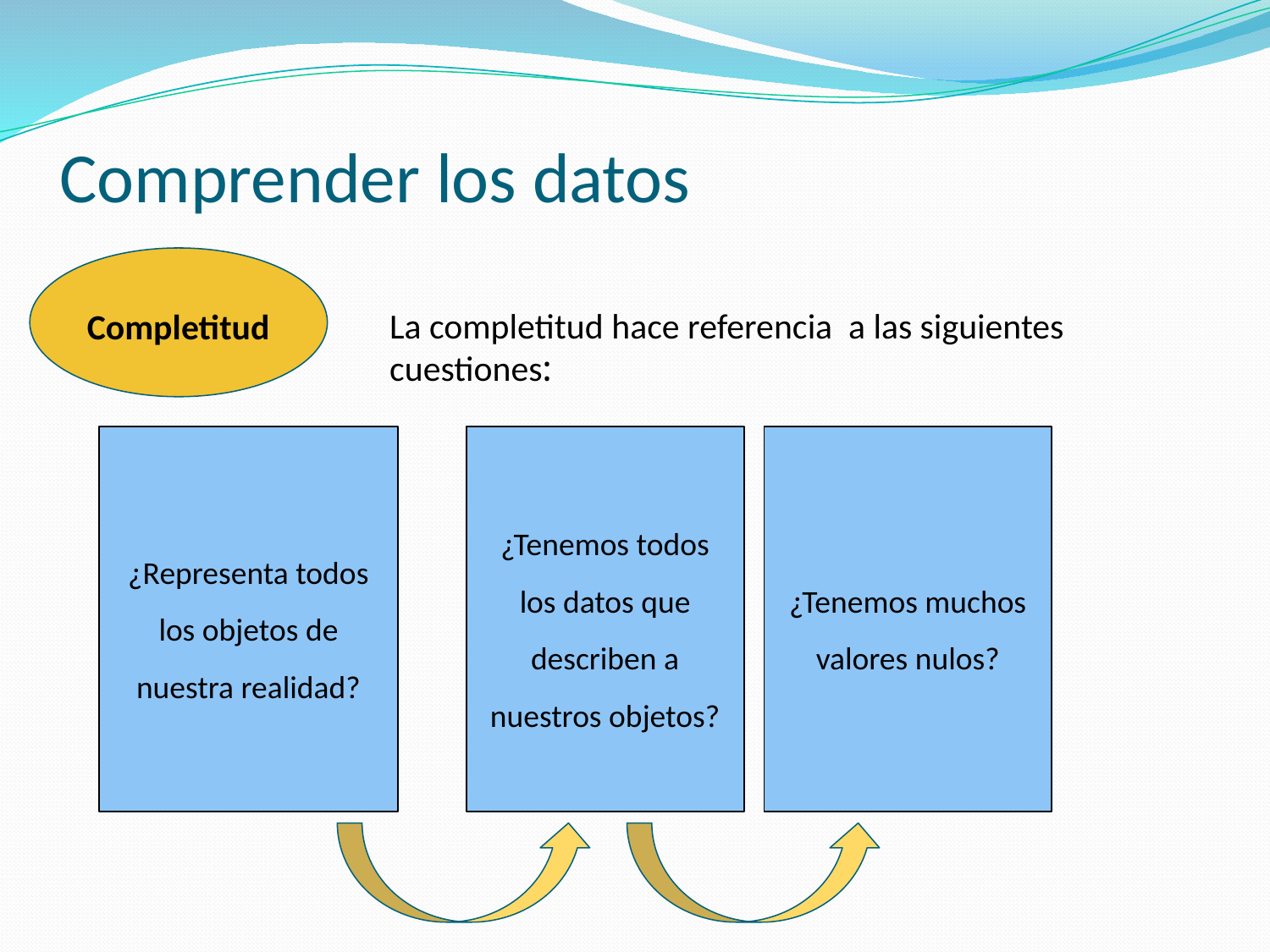

# Comprender los datos
Completitud
La completitud hace referencia  a las siguientes cuestiones:
¿Representa todos los objetos de nuestra realidad?
¿Tenemos todos los datos que describen a nuestros objetos?
¿Tenemos muchos valores nulos?